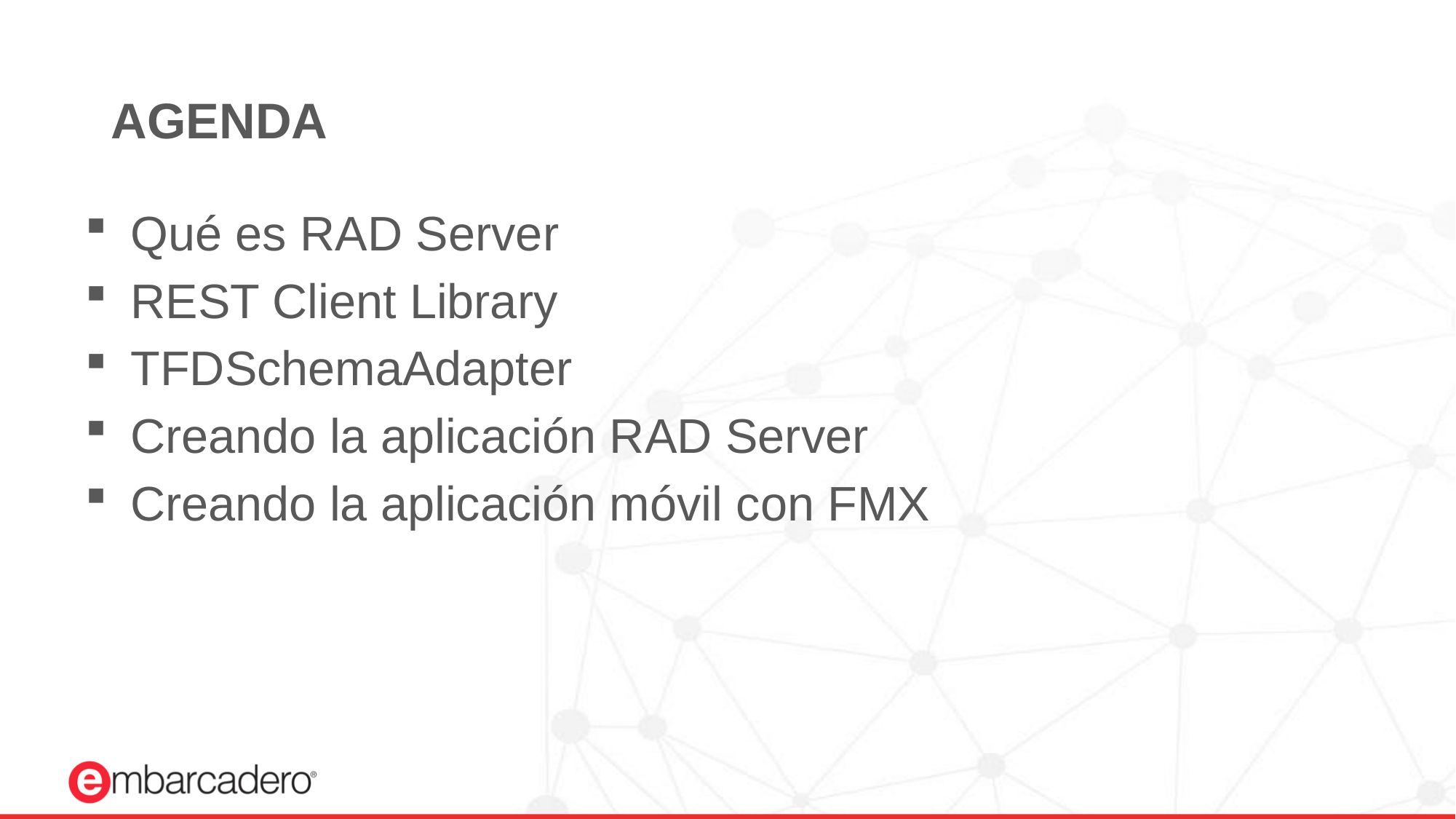

# AGENDA
Qué es RAD Server
REST Client Library
TFDSchemaAdapter
Creando la aplicación RAD Server
Creando la aplicación móvil con FMX